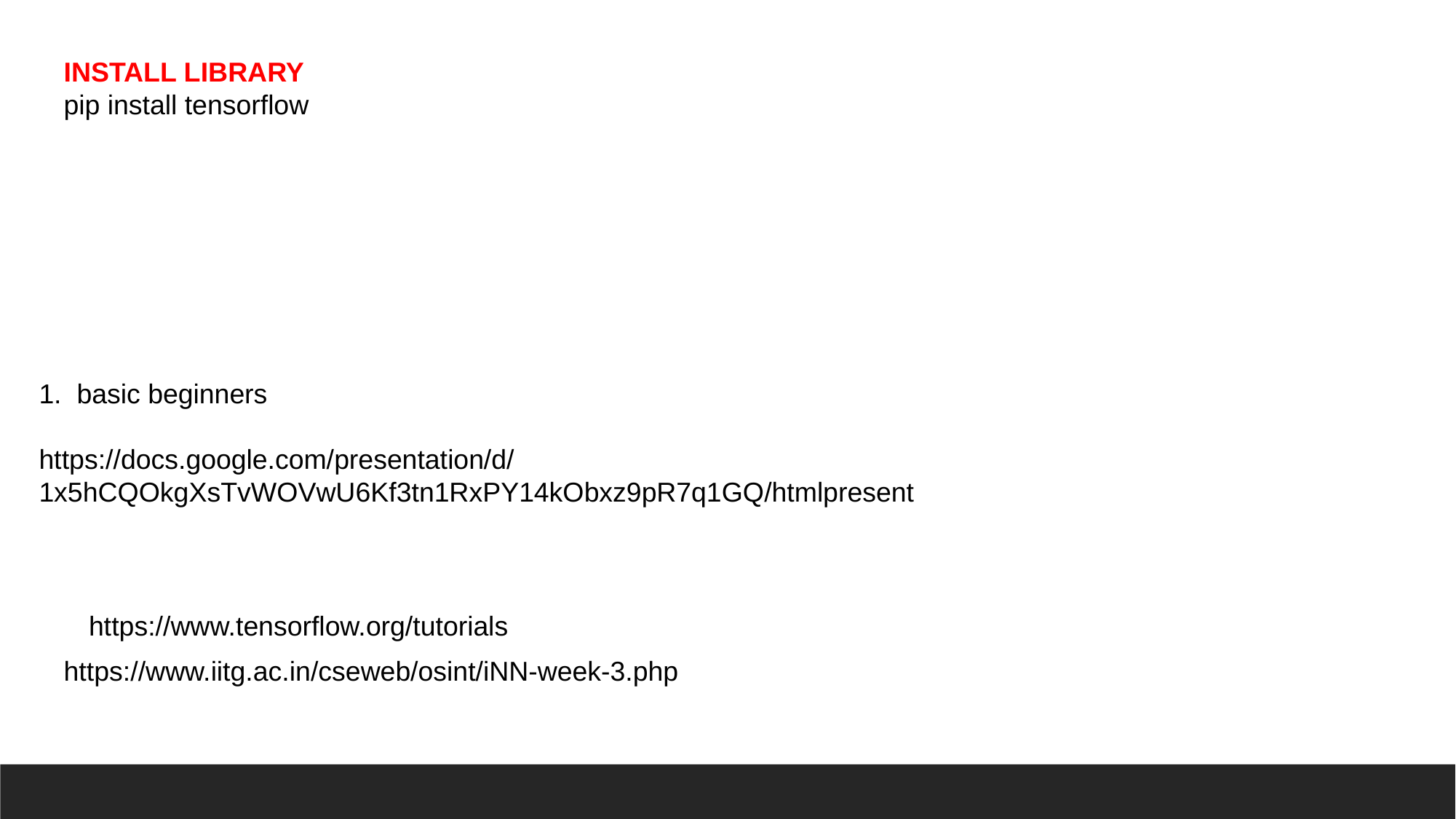

INSTALL LIBRARY
pip install tensorflow
1.  basic beginners
https://docs.google.com/presentation/d/1x5hCQOkgXsTvWOVwU6Kf3tn1RxPY14kObxz9pR7q1GQ/htmlpresent
https://www.tensorflow.org/tutorials
https://www.iitg.ac.in/cseweb/osint/iNN-week-3.php